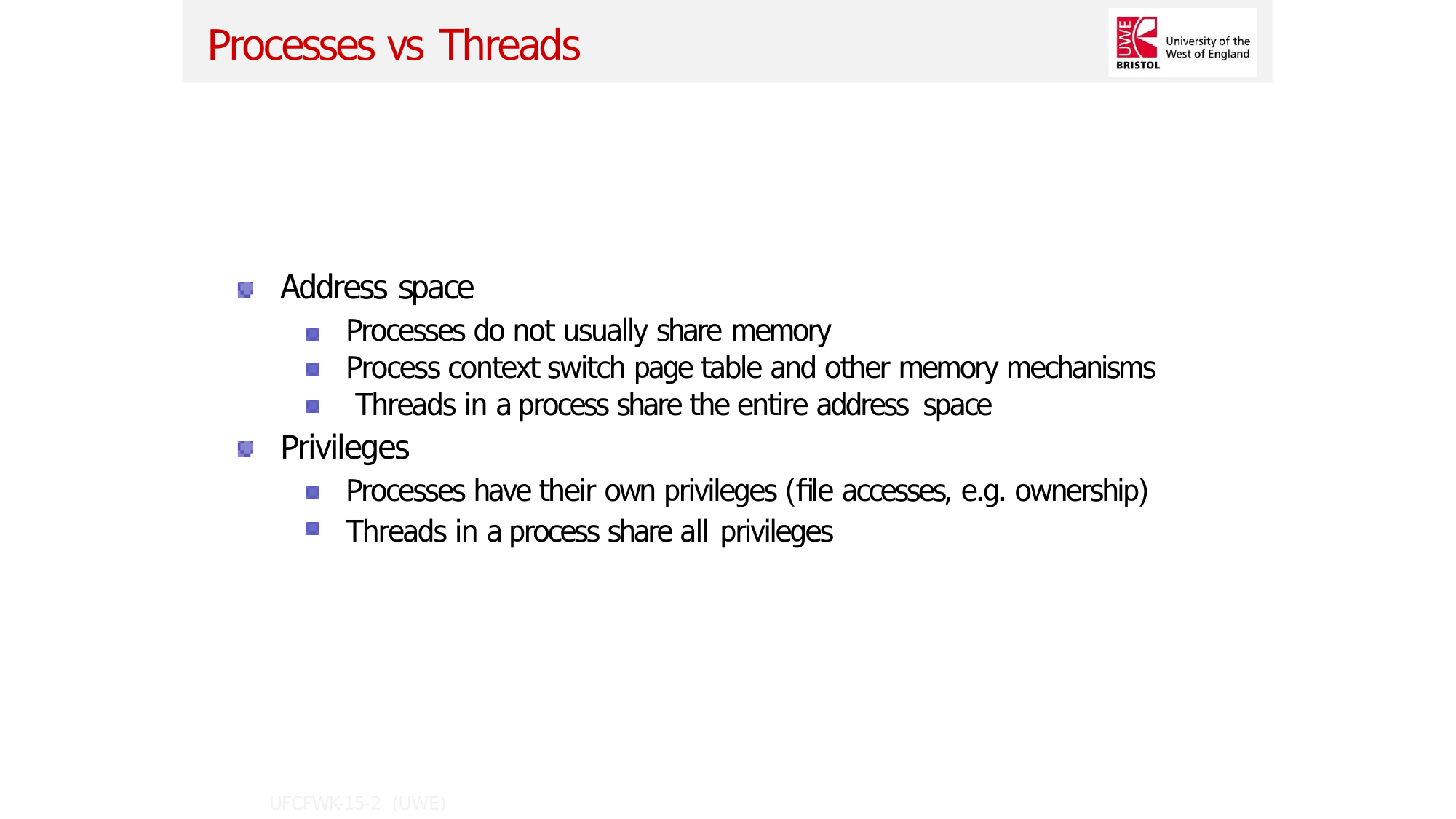

Processes vs Threads
Address space
Processes do not usually share memory
Process context switch page table and other memory mechanisms
 Threads in a process share the entire address space
Privileges
Processes have their own privileges (file accesses, e.g. ownership)
Threads in a process share all privileges

UFCFWK-15-2 (UWE)